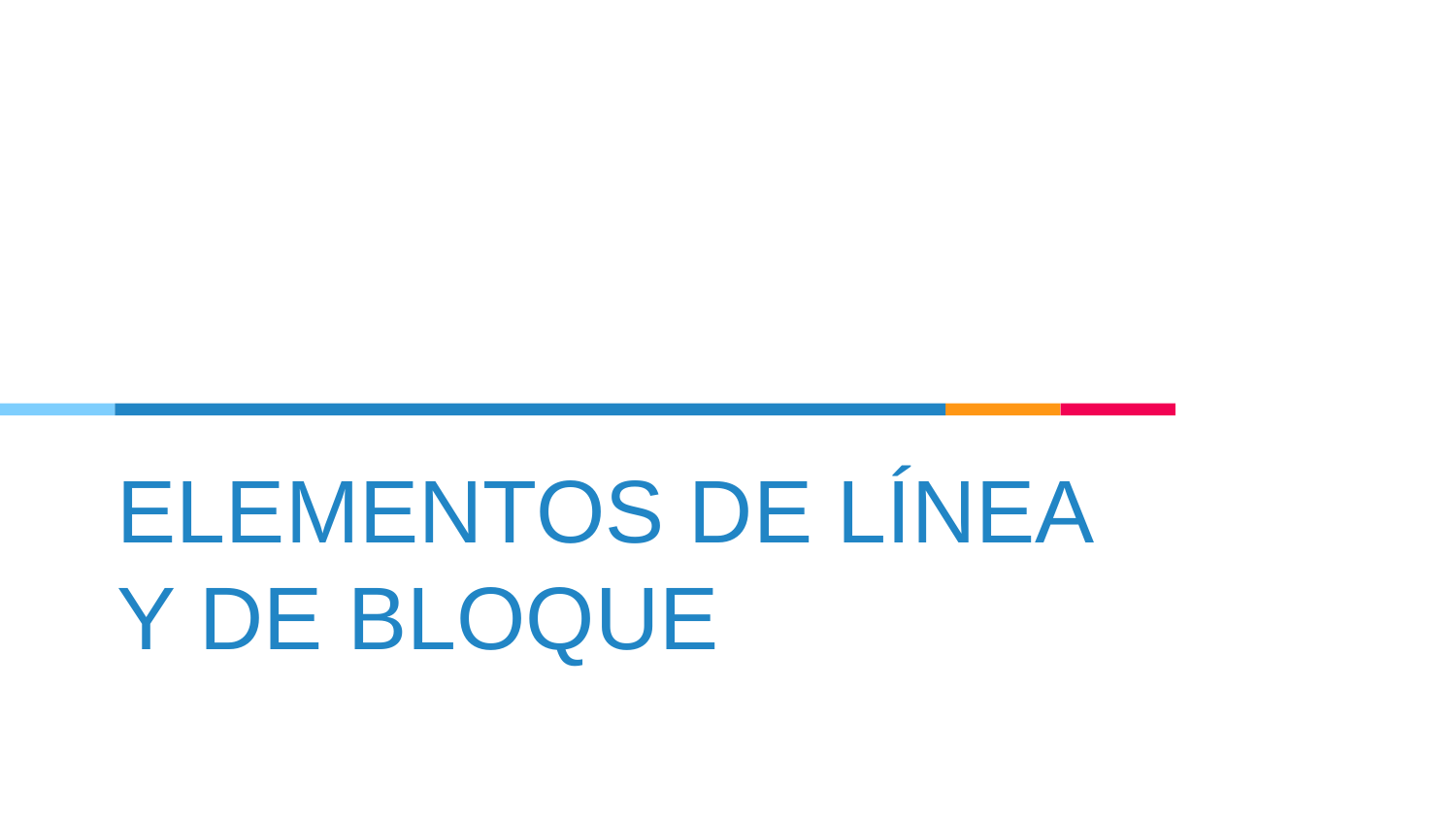

# ELEMENTOS DE LÍNEA Y DE BLOQUE